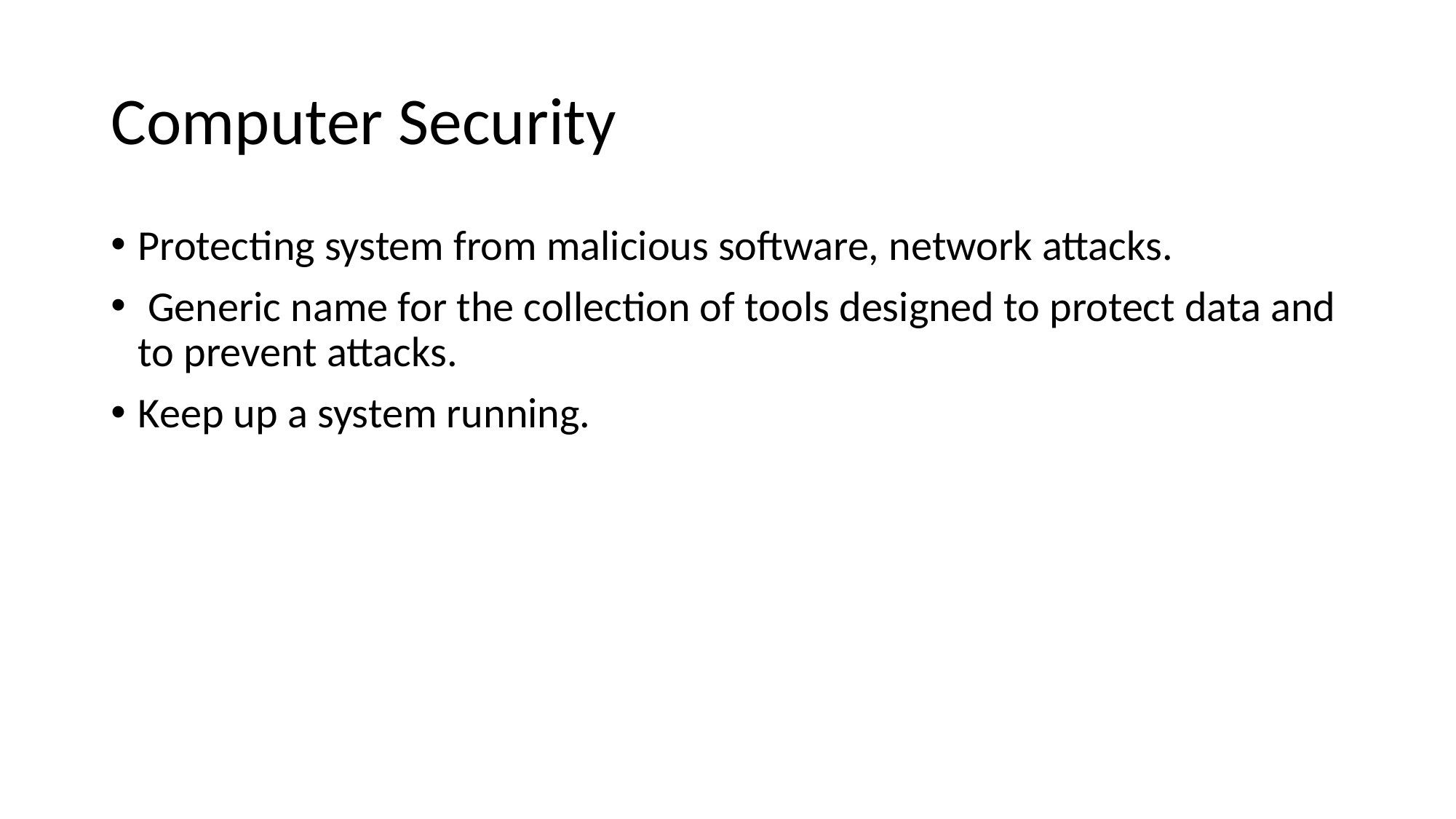

# Computer Security
Protecting system from malicious software, network attacks.
 Generic name for the collection of tools designed to protect data and to prevent attacks.
Keep up a system running.